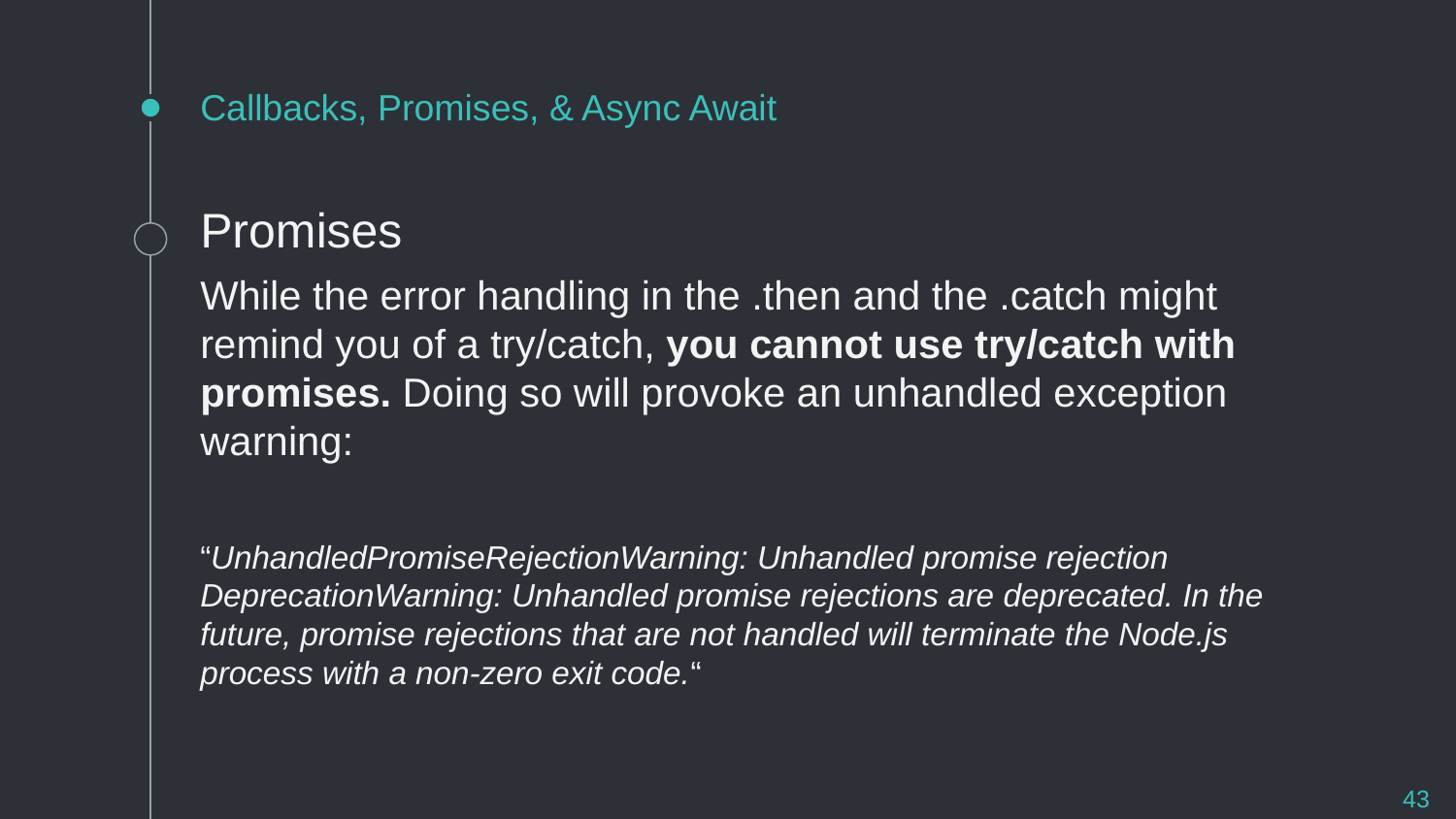

# Callbacks, Promises, & Async Await
Promises
While the error handling in the .then and the .catch might remind you of a try/catch, you cannot use try/catch with promises. Doing so will provoke an unhandled exception warning:

“UnhandledPromiseRejectionWarning: Unhandled promise rejection
DeprecationWarning: Unhandled promise rejections are deprecated. In the future, promise rejections that are not handled will terminate the Node.js process with a non-zero exit code.“
43